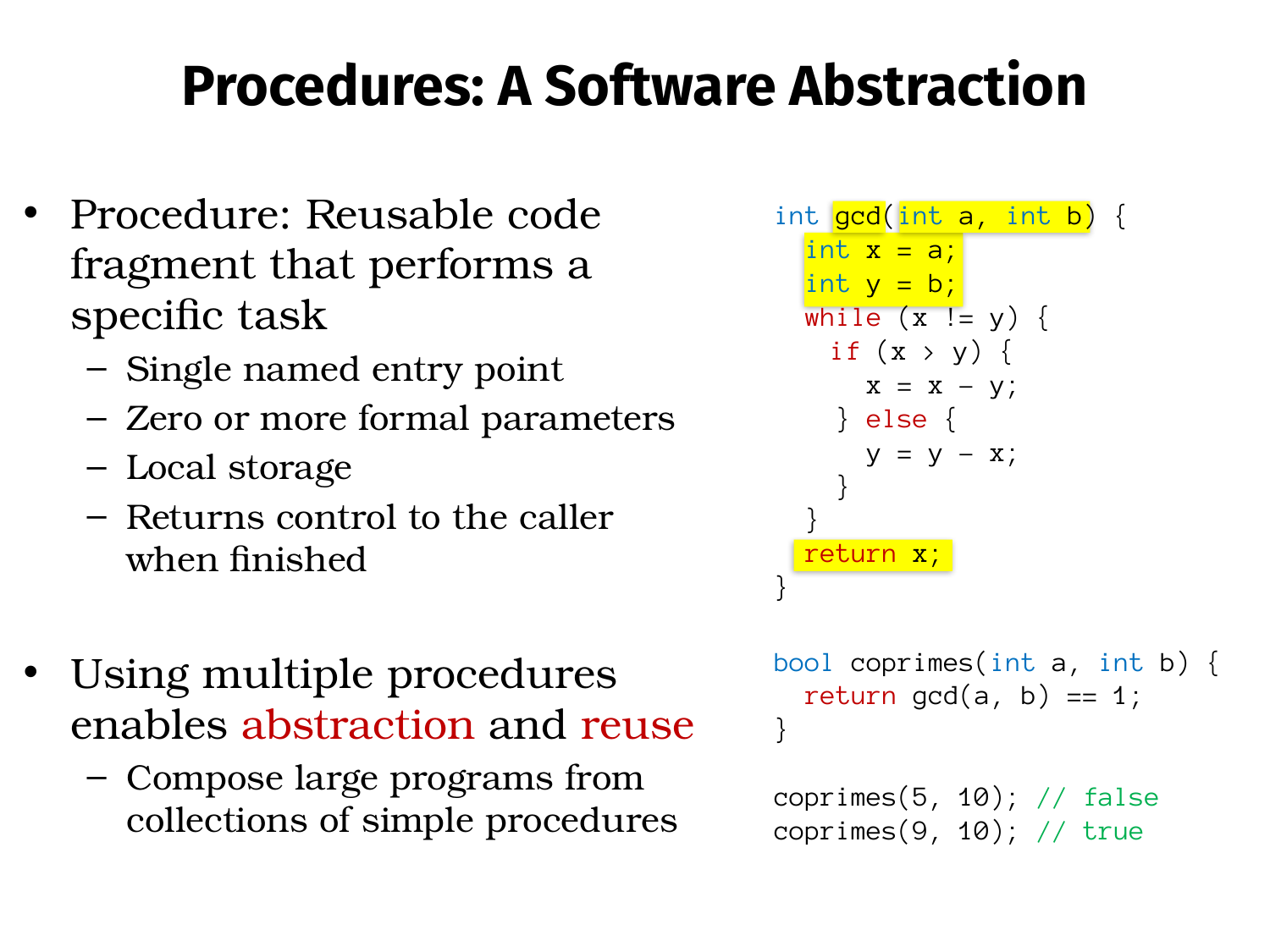

# Procedures: A Software Abstraction
Procedure: Reusable code fragment that performs a specific task
Single named entry point
Zero or more formal parameters
Local storage
Returns control to the caller
when finished

Using multiple procedures
enables abstraction and reuse
Compose large programs from collections of simple procedures
int gcd(int a, int b) {
  int x = a;
  int y = b;
  while (x != y) {
	 if (x > y) {
      x = x – y;
    } else {
      y = y – x;
    }
  }
  return x;
}

bool coprimes(int a, int b) {
  return gcd(a, b) == 1;
}

coprimes(5, 10); // false
coprimes(9, 10); // true